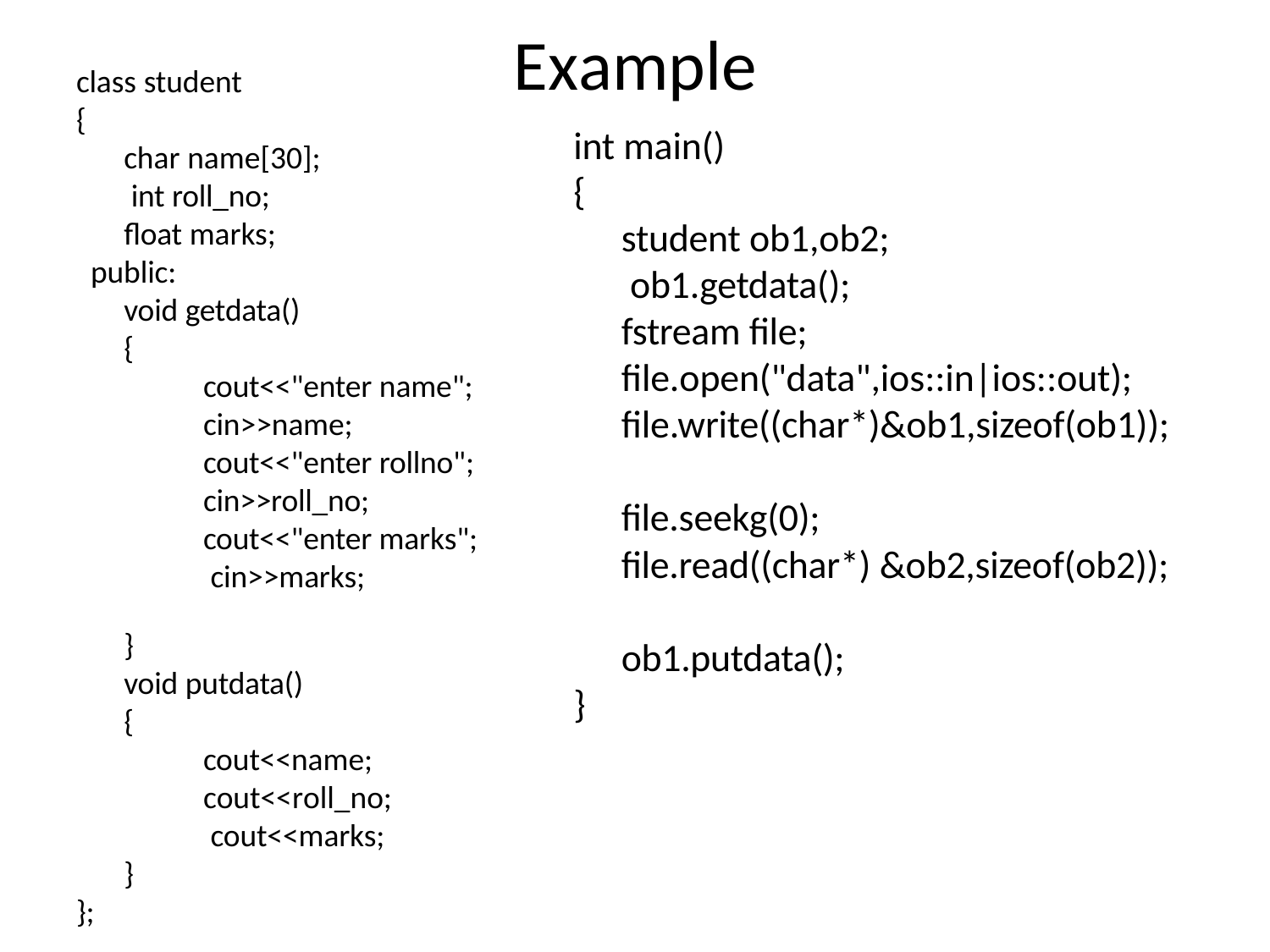

# Example
class student
{
char name[30];  int roll_no;  float marks;
public:
void getdata()
{
cout<<"enter name";  cin>>name;  cout<<"enter rollno";  cin>>roll_no;  cout<<"enter marks";  cin>>marks;
int main()
{
student ob1,ob2;  ob1.getdata();  fstream file;
file.open("data",ios::in|ios::out);  file.write((char*)&ob1,sizeof(ob1));
file.seekg(0);
file.read((char*) &ob2,sizeof(ob2));
}
void putdata()
{
cout<<name;  cout<<roll_no;  cout<<marks;
}
ob1.putdata();
}
};